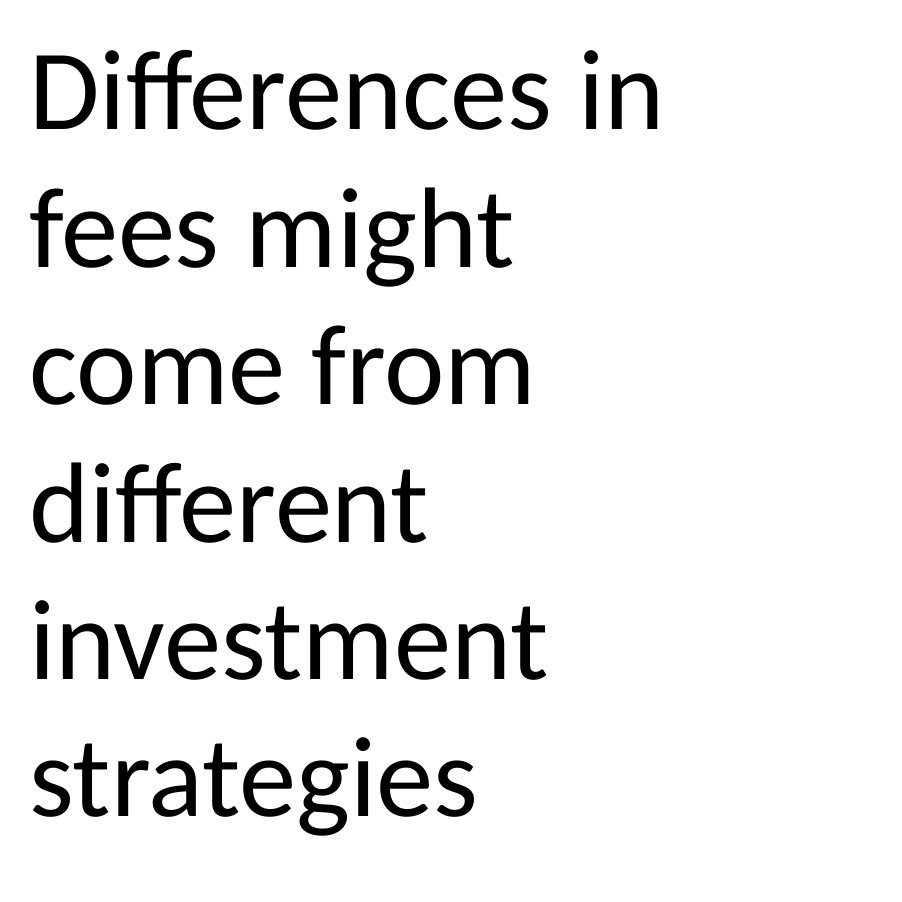

Differences in fees might come from different investment strategies